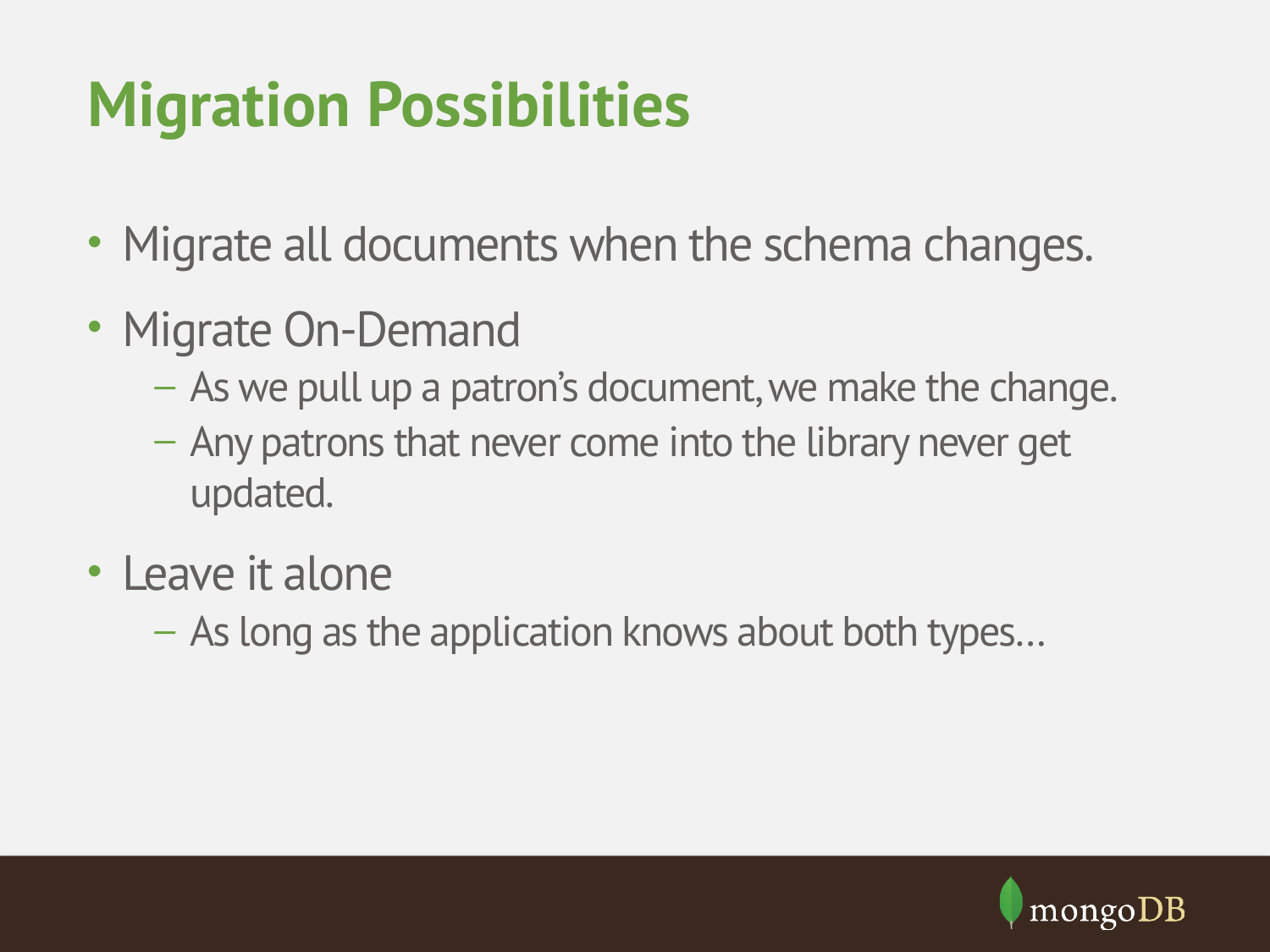

# Migration Possibilities
Migrate all documents when the schema changes.
Migrate On-Demand
As we pull up a patron’s document, we make the change.
Any patrons that never come into the library never get updated.
Leave it alone
As long as the application knows about both types…